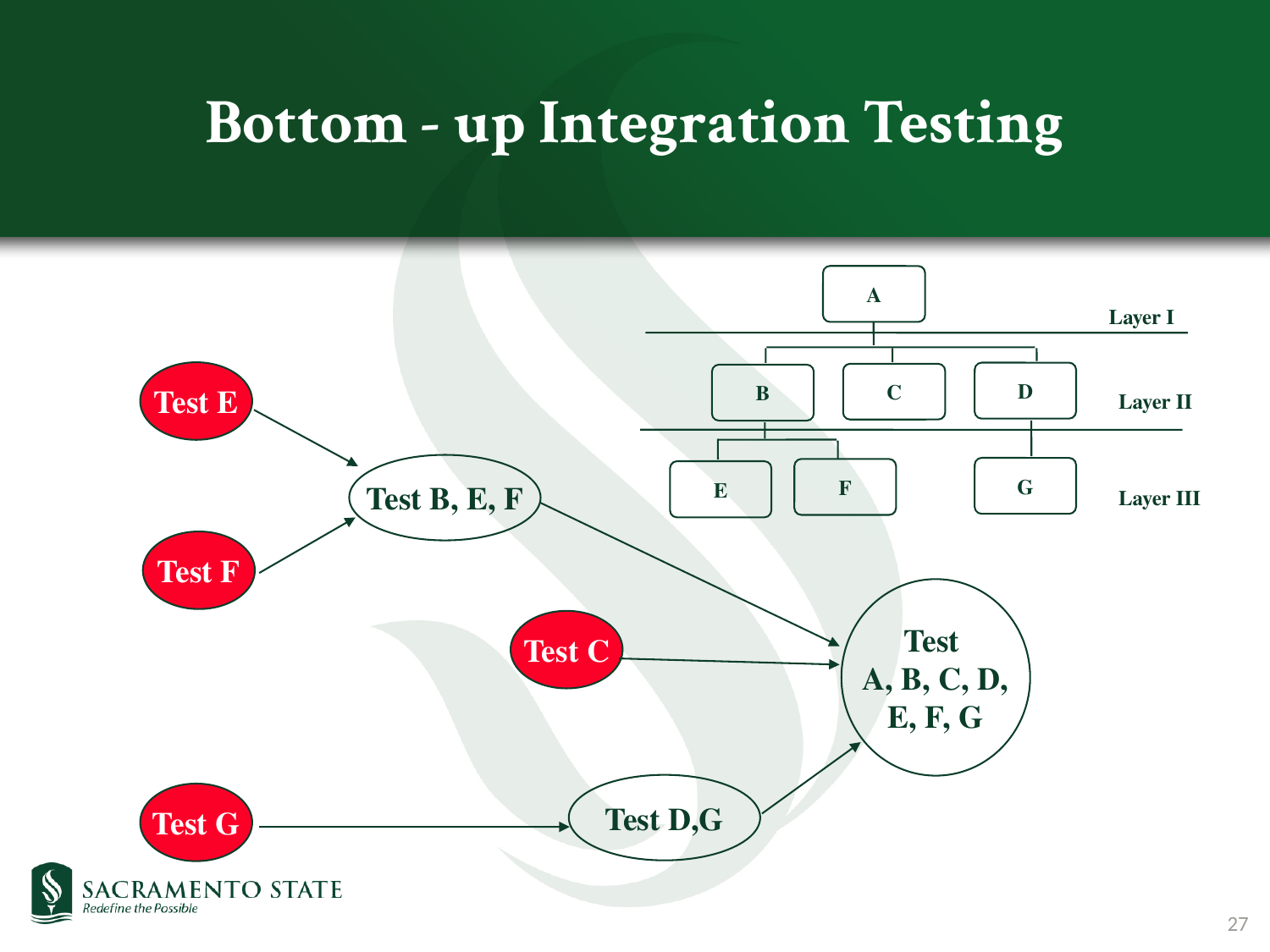

# Bottom - up Integration Testing
A

D
C
B

G
F
E
Layer I

Layer II

Layer III
Test E

Test B, E, F

Test F
Test
A, B, C, D,
E, F, G
Test C

Test D,G
Test G

27